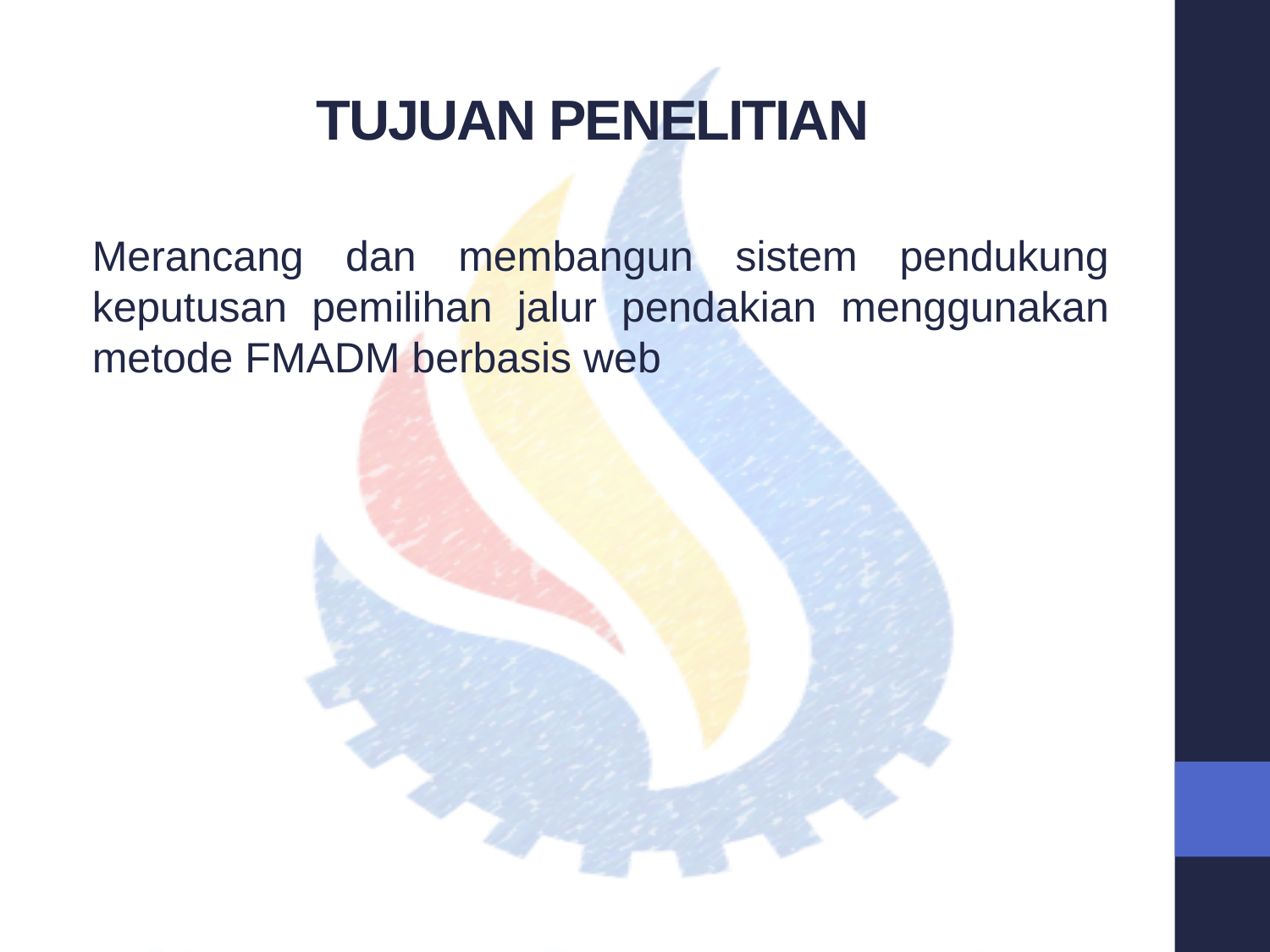

# TUJUAN PENELITIAN
Merancang dan membangun sistem pendukung keputusan pemilihan jalur pendakian menggunakan metode FMADM berbasis web